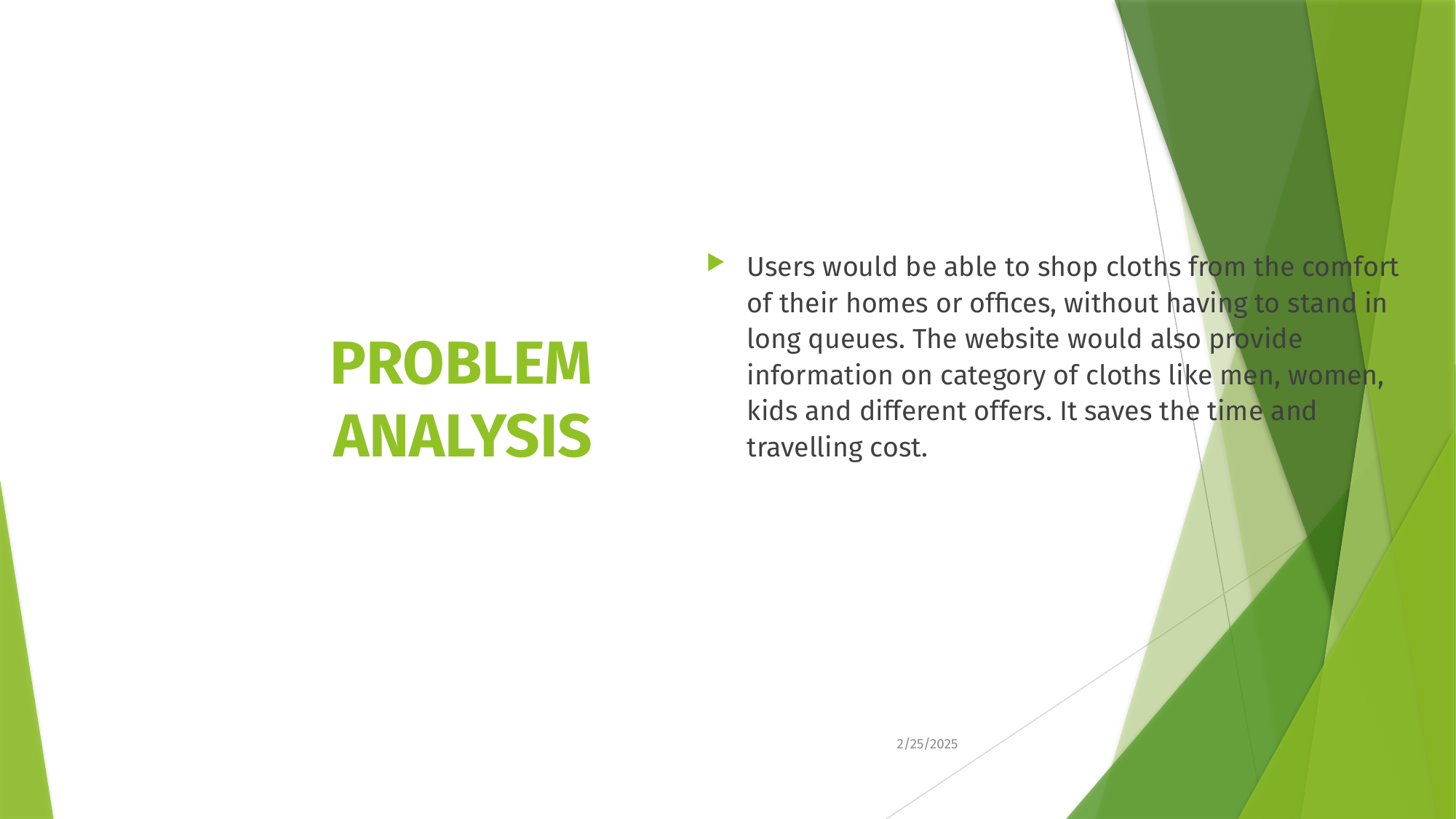

Users would be able to shop cloths from the comfort of their homes or offices, without having to stand in long queues. The website would also provide information on category of cloths like men, women, kids and different offers. It saves the time and travelling cost.

# PROBLEM ANALYSIS
2/25/2025